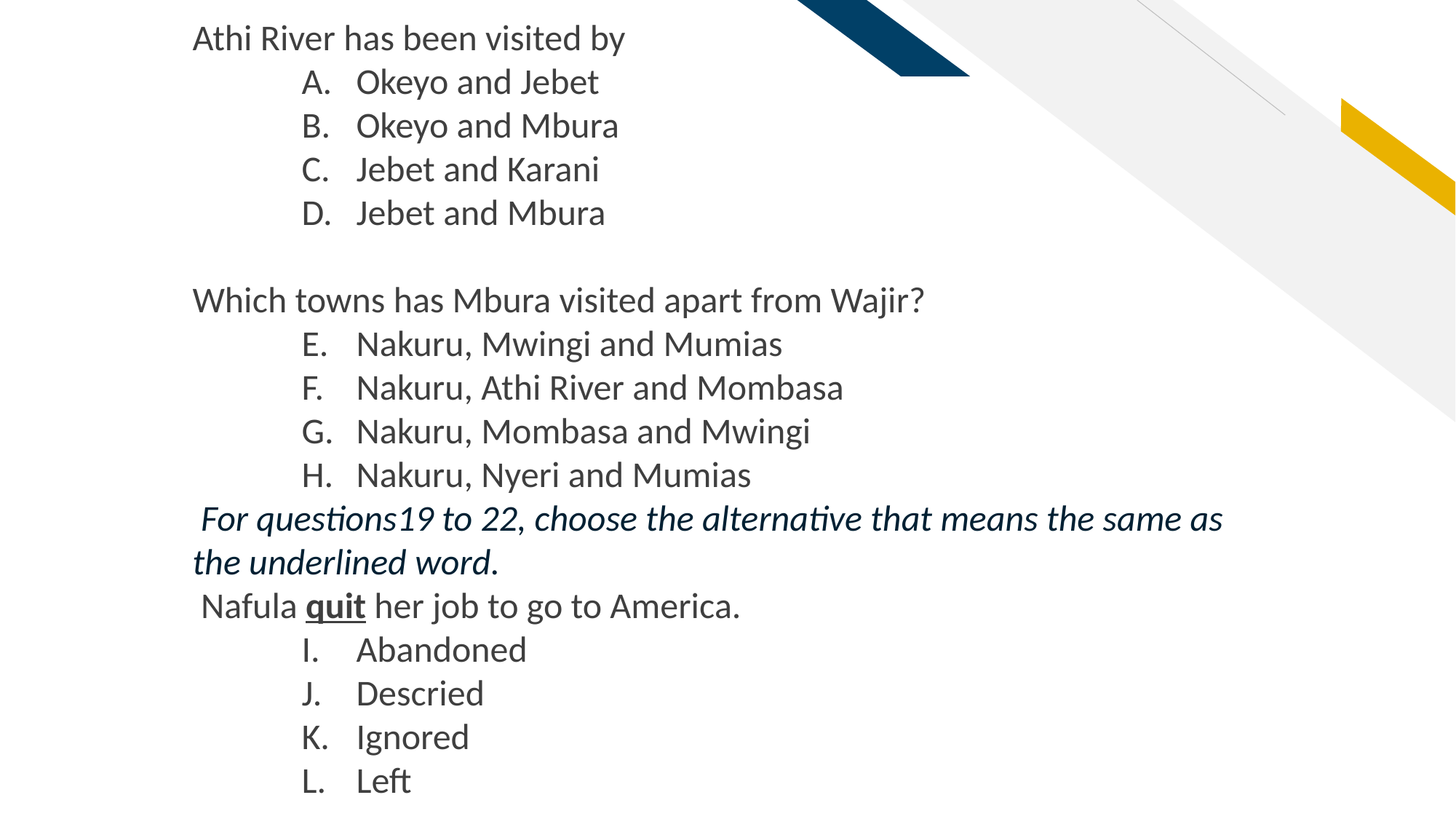

Athi River has been visited by
Okeyo and Jebet
Okeyo and Mbura
Jebet and Karani
Jebet and Mbura

Which towns has Mbura visited apart from Wajir?
Nakuru, Mwingi and Mumias
Nakuru, Athi River and Mombasa
Nakuru, Mombasa and Mwingi
Nakuru, Nyeri and Mumias
 For questions19 to 22, choose the alternative that means the same as the underlined word.
 Nafula quit her job to go to America.
Abandoned
Descried
Ignored
Left